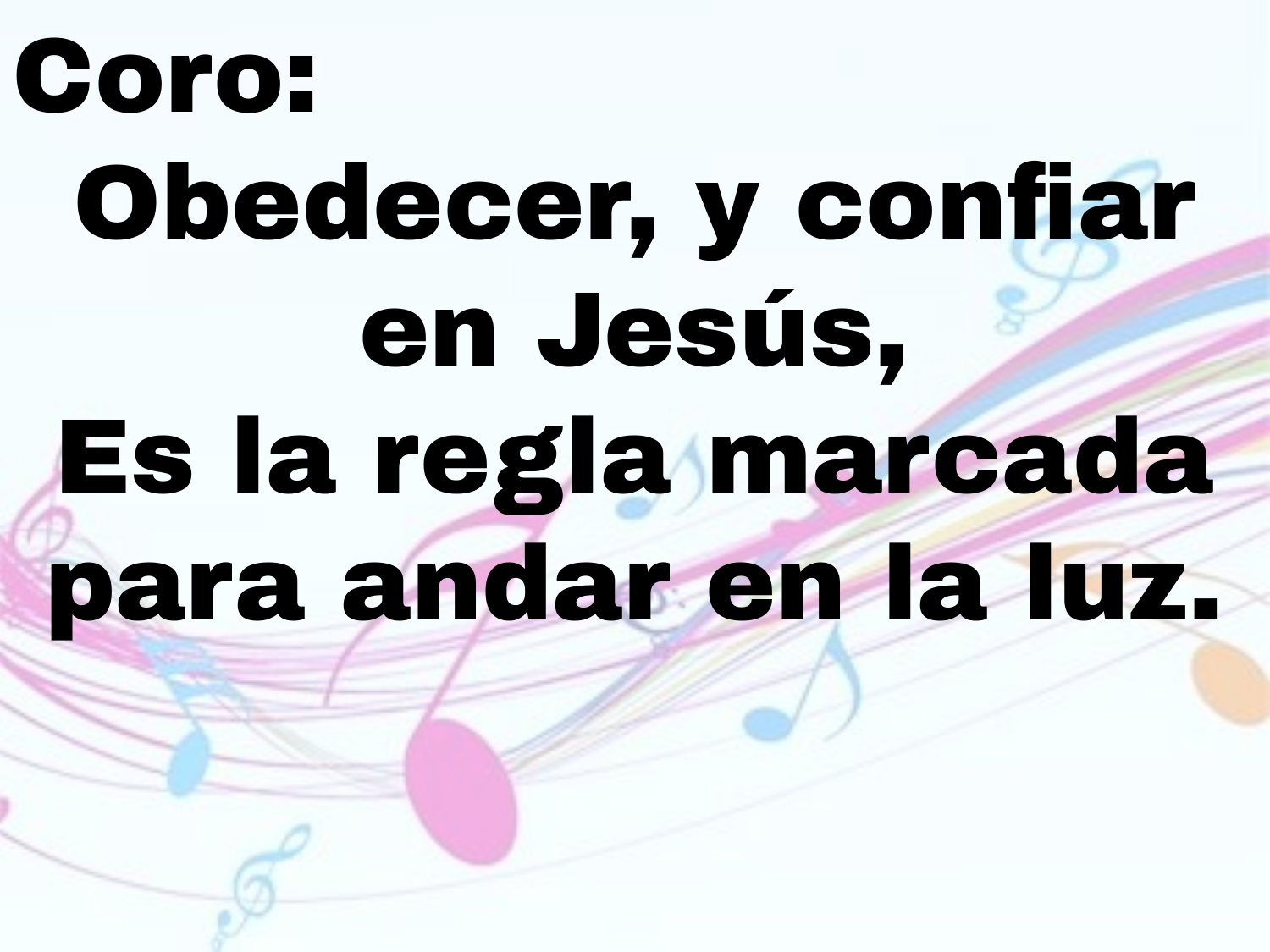

Coro:
Obedecer, y confiar en Jesús,
Es la regla marcada para andar en la luz.